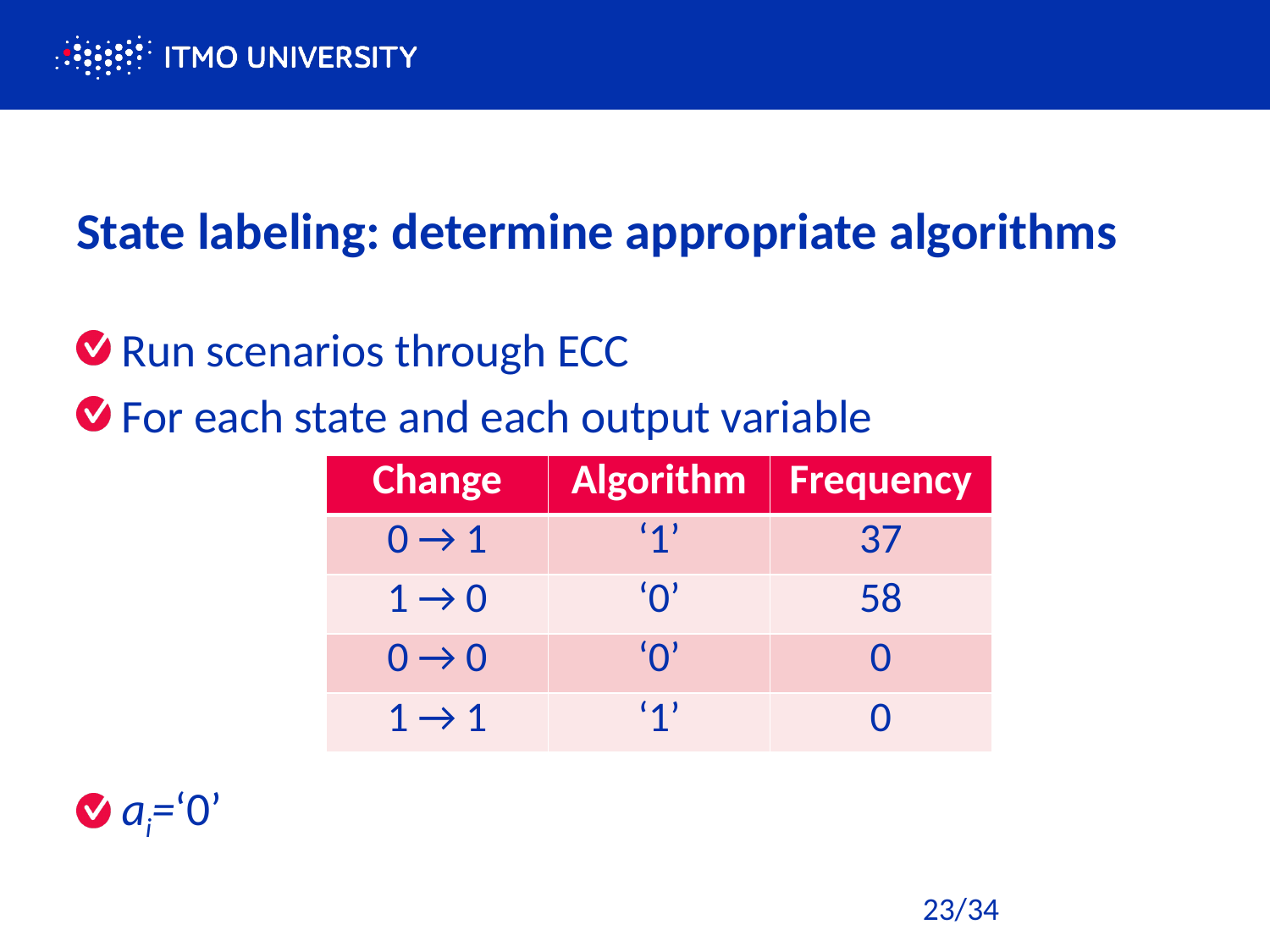

# State labeling: determine appropriate algorithms
Run scenarios through ECC
For each state and each output variable

ai=‘0’
| Change | Algorithm | Frequency |
| --- | --- | --- |
| 0 → 1 | ‘1’ | 37 |
| 1 → 0 | ‘0’ | 58 |
| 0 → 0 | ‘0’ | 0 |
| 1 → 1 | ‘1’ | 0 |
23/34